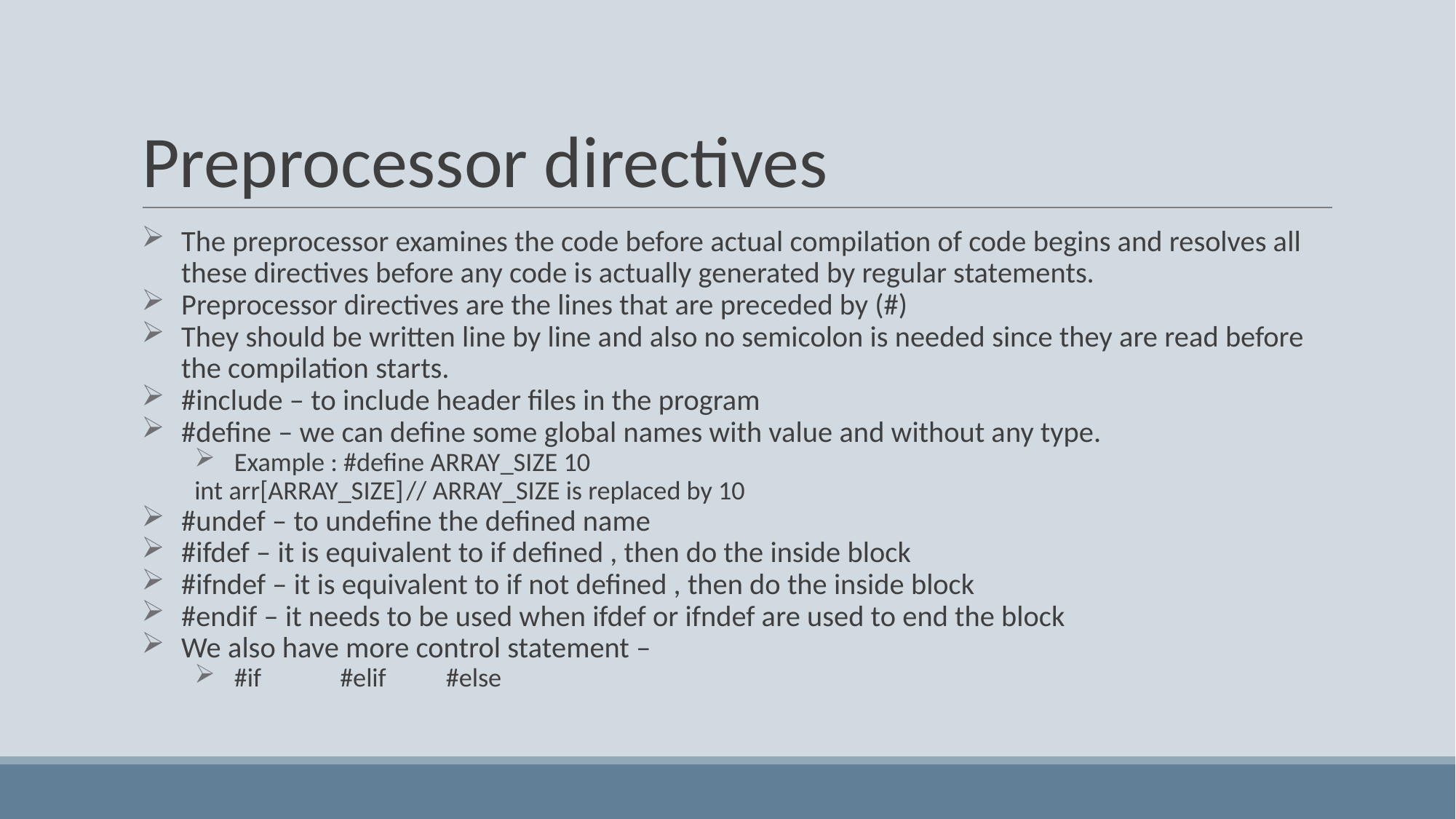

# Preprocessor directives
The preprocessor examines the code before actual compilation of code begins and resolves all these directives before any code is actually generated by regular statements.
Preprocessor directives are the lines that are preceded by (#)
They should be written line by line and also no semicolon is needed since they are read before the compilation starts.
#include – to include header files in the program
#define – we can define some global names with value and without any type.
Example : #define ARRAY_SIZE 10
		int arr[ARRAY_SIZE]		// ARRAY_SIZE is replaced by 10
#undef – to undefine the defined name
#ifdef – it is equivalent to if defined , then do the inside block
#ifndef – it is equivalent to if not defined , then do the inside block
#endif – it needs to be used when ifdef or ifndef are used to end the block
We also have more control statement –
#if	#elif	#else